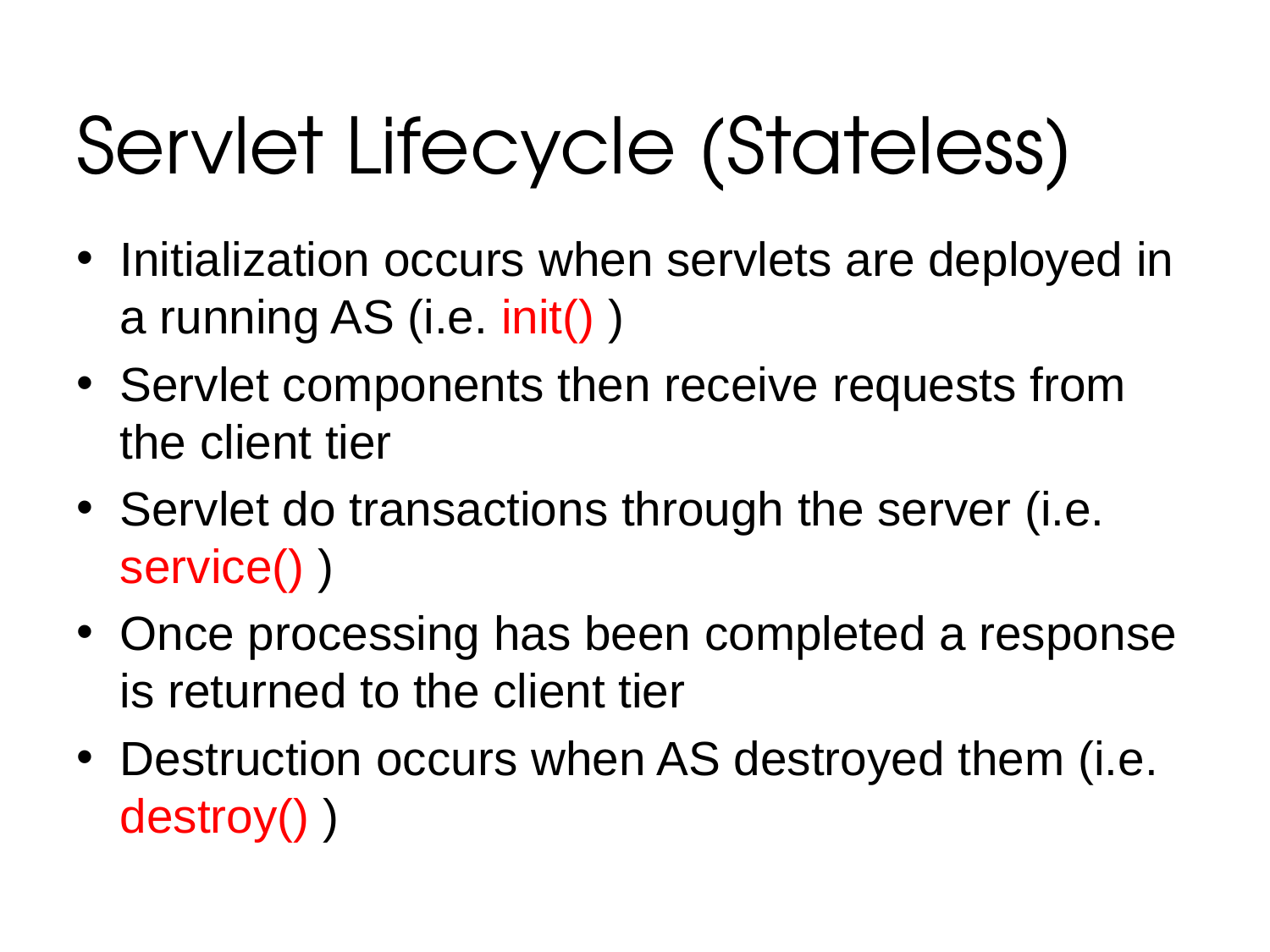

# Servlet Lifecycle (Stateless)
Initialization occurs when servlets are deployed in a running AS (i.e. init() )
Servlet components then receive requests from the client tier
Servlet do transactions through the server (i.e. service() )
Once processing has been completed a response is returned to the client tier
Destruction occurs when AS destroyed them (i.e. destroy() )